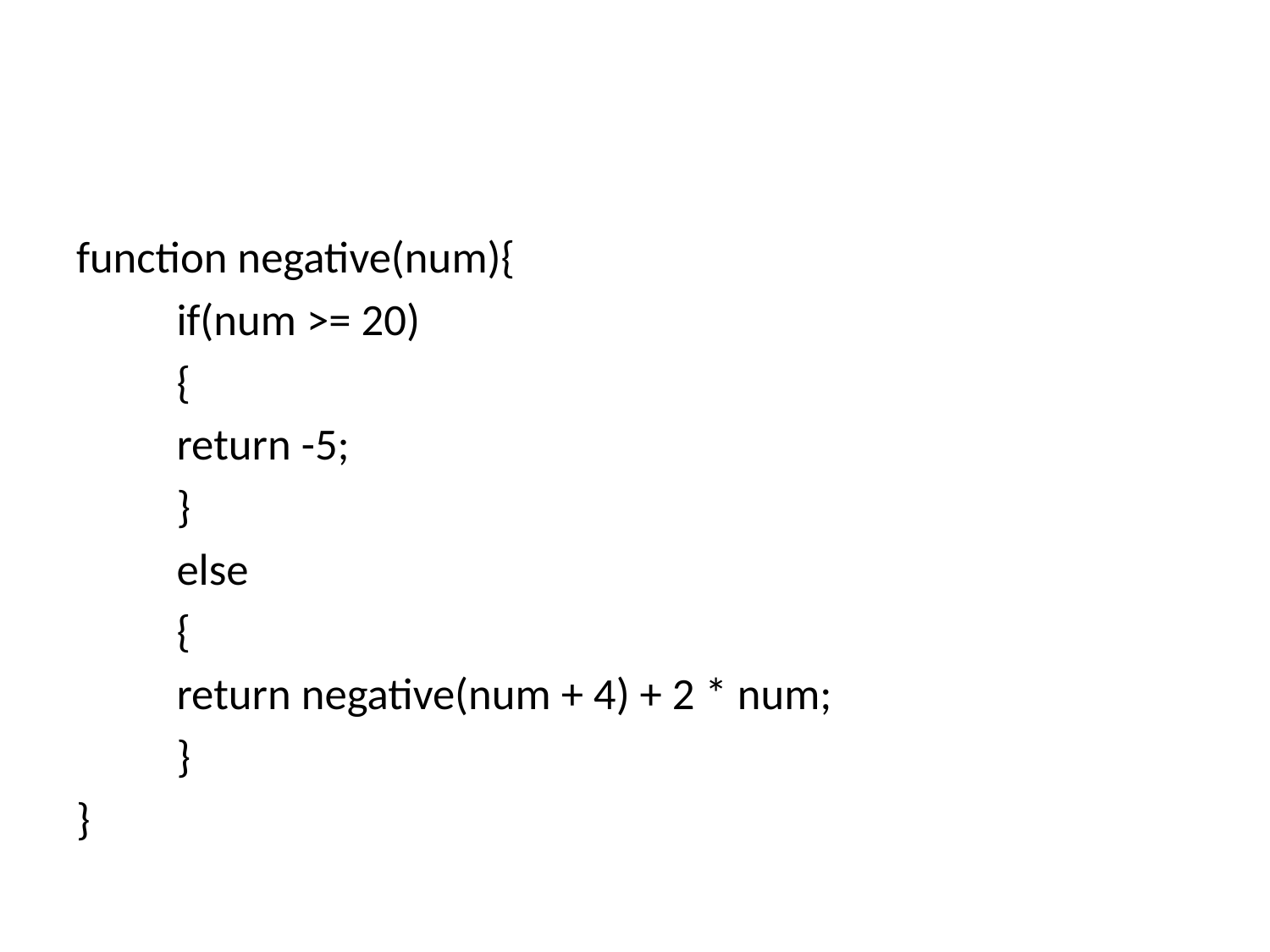

function negative(num){
	if(num >= 20)
	{
		return -5;
	}
	else
	{
		return negative(num + 4) + 2 * num;
	}
}